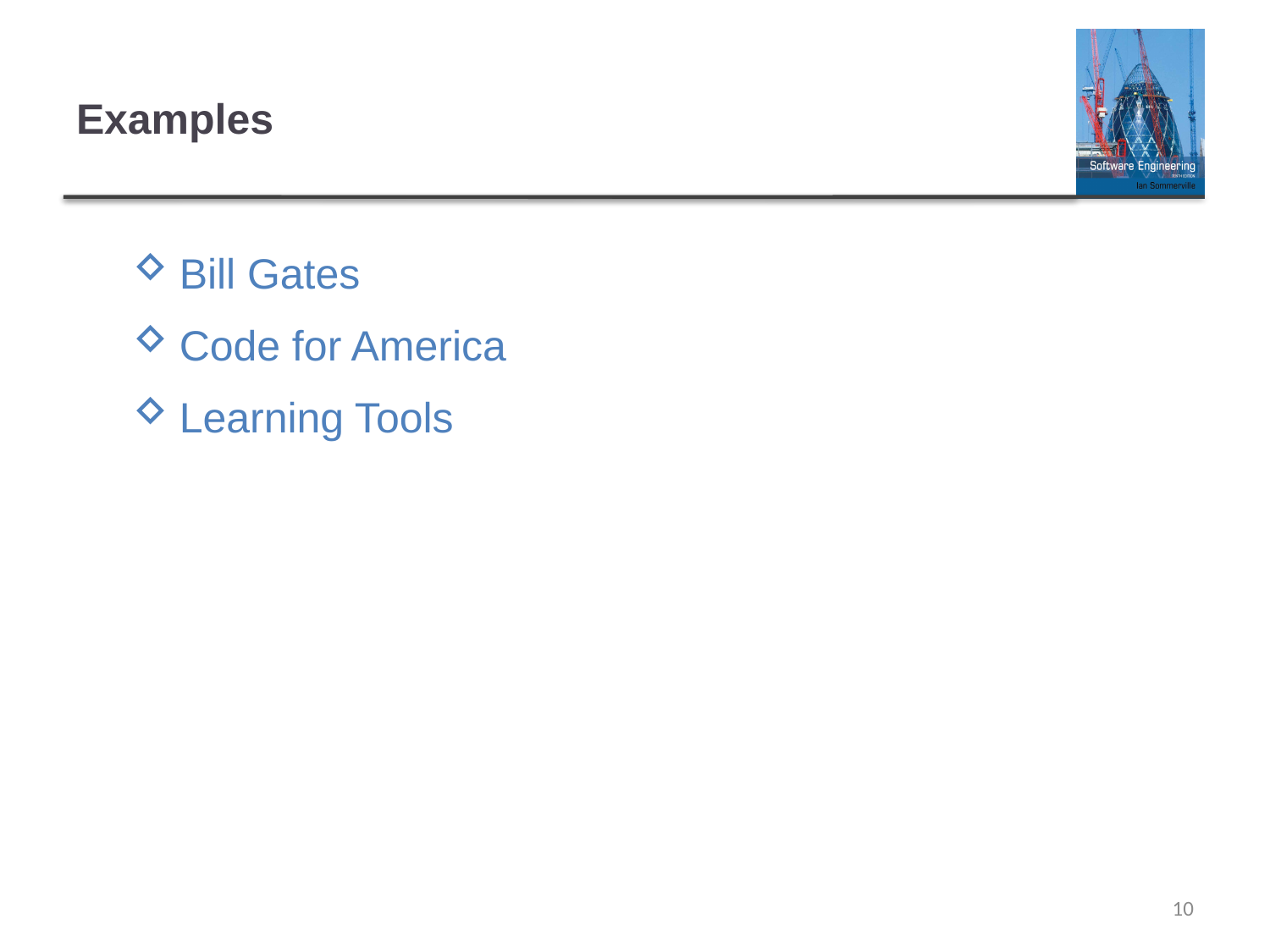

# Examples
Bill Gates
Code for America
Learning Tools

10